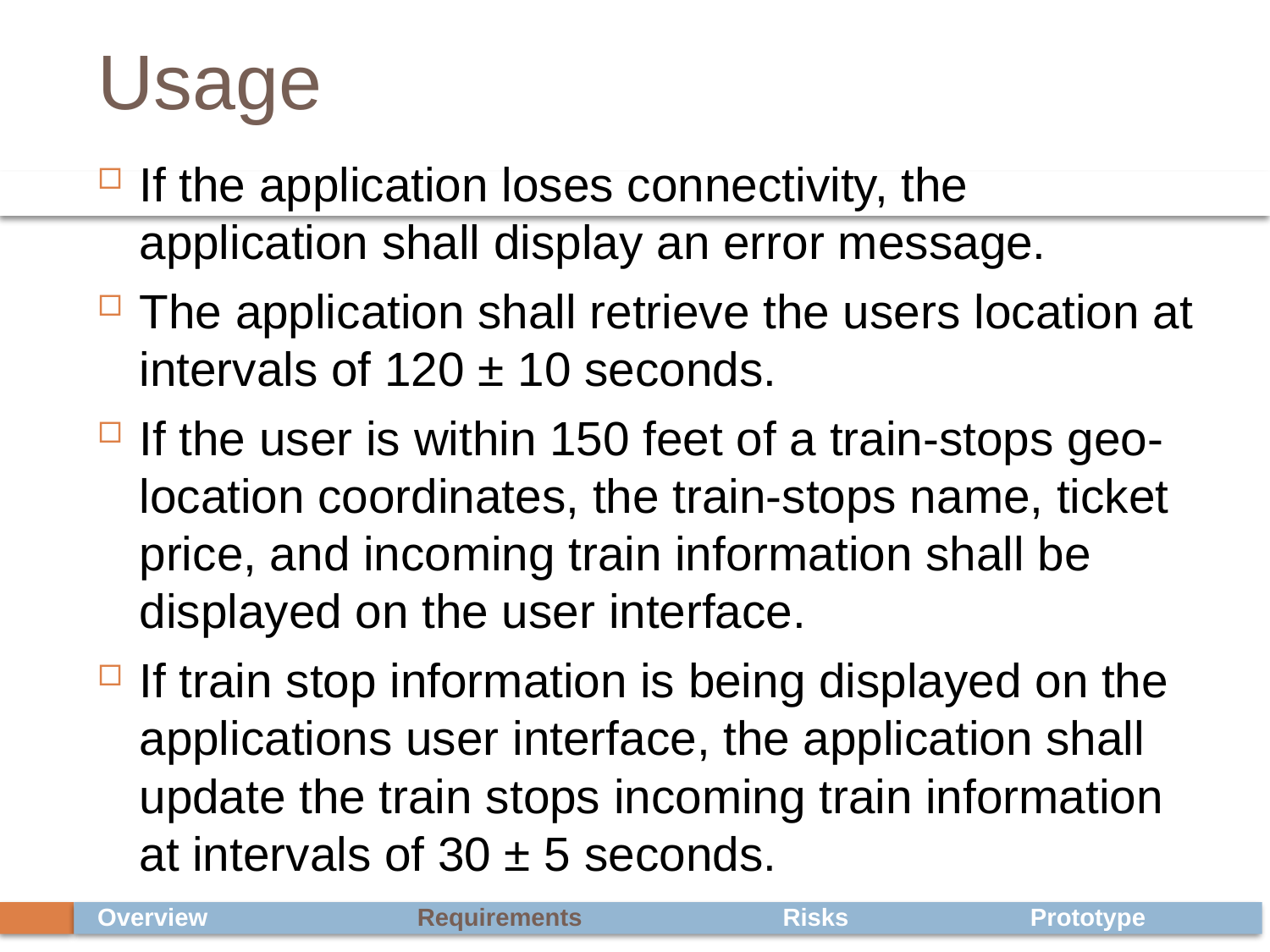

# Usage
If the application loses connectivity, the application shall display an error message.
The application shall retrieve the users location at intervals of 120 ± 10 seconds.
If the user is within 150 feet of a train-stops geo-location coordinates, the train-stops name, ticket price, and incoming train information shall be displayed on the user interface.
If train stop information is being displayed on the applications user interface, the application shall update the train stops incoming train information at intervals of 30 ± 5 seconds.

Prototype
Risks
Overview
Requirements